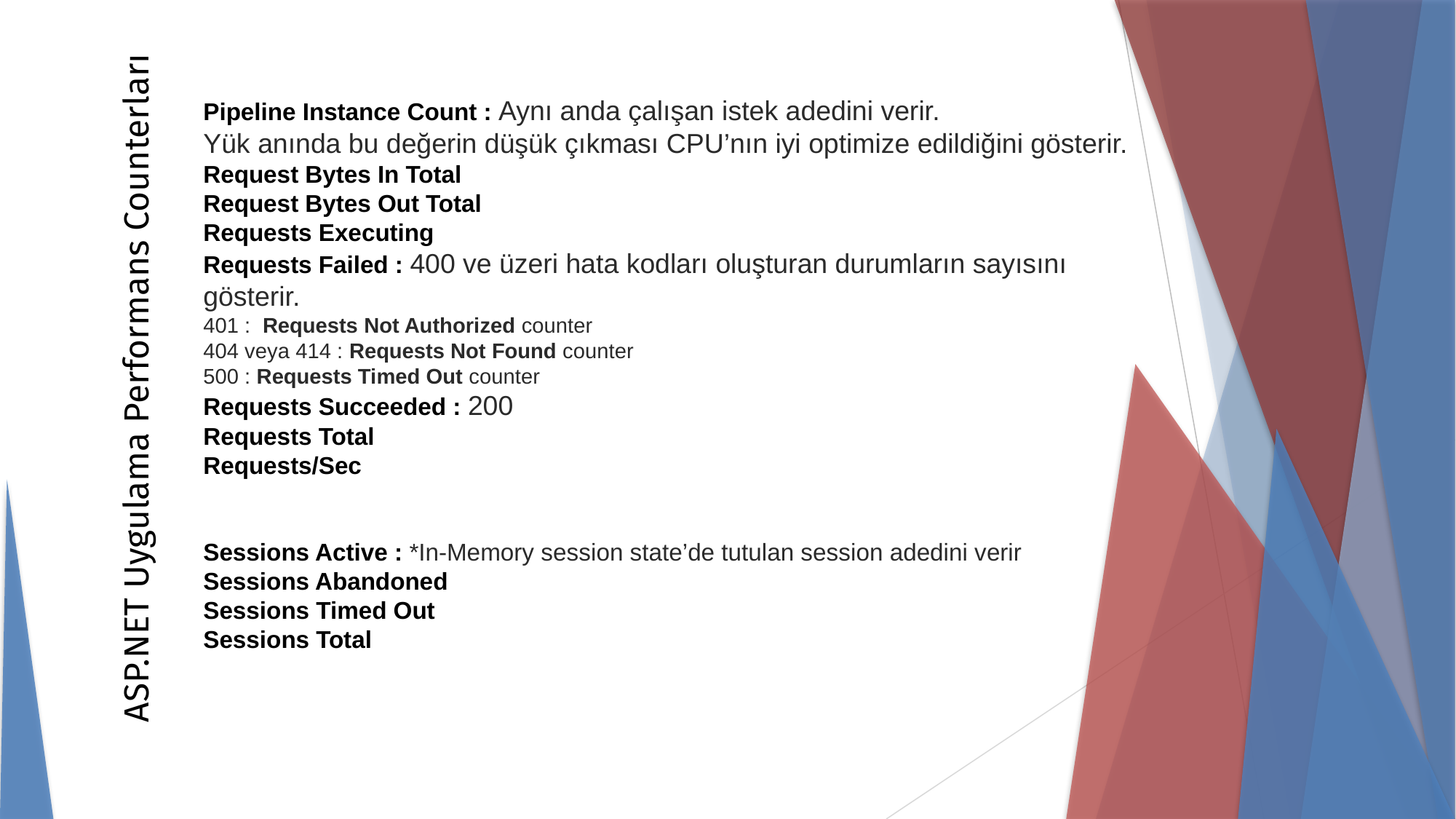

Pipeline Instance Count : Aynı anda çalışan istek adedini verir.
Yük anında bu değerin düşük çıkması CPU’nın iyi optimize edildiğini gösterir.
Request Bytes In Total
Request Bytes Out Total
Requests Executing
Requests Failed : 400 ve üzeri hata kodları oluşturan durumların sayısını gösterir.
401 :  Requests Not Authorized counter
404 veya 414 : Requests Not Found counter
500 : Requests Timed Out counter
Requests Succeeded : 200
Requests Total
Requests/Sec

Sessions Active : *In-Memory session state’de tutulan session adedini verir
Sessions Abandoned
Sessions Timed Out
Sessions Total

ASP.NET Uygulama Performans Counterları